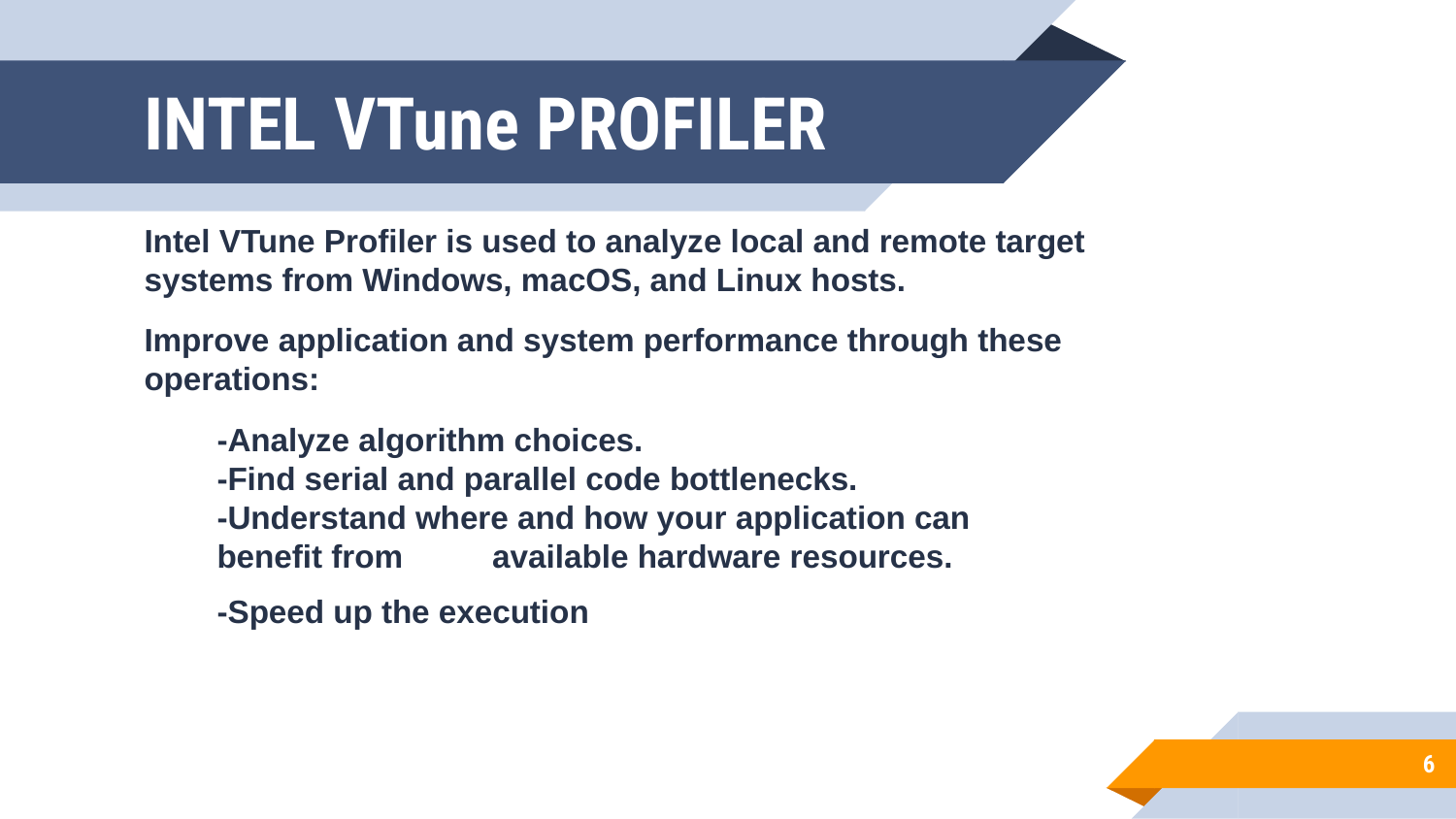

# INTEL VTune PROFILER
Intel VTune Profiler is used to analyze local and remote target systems from Windows, macOS, and Linux hosts.
Improve application and system performance through these operations:
-Analyze algorithm choices.
-Find serial and parallel code bottlenecks.
-Understand where and how your application can benefit from          available hardware resources.
-Speed up the execution of your application.

6